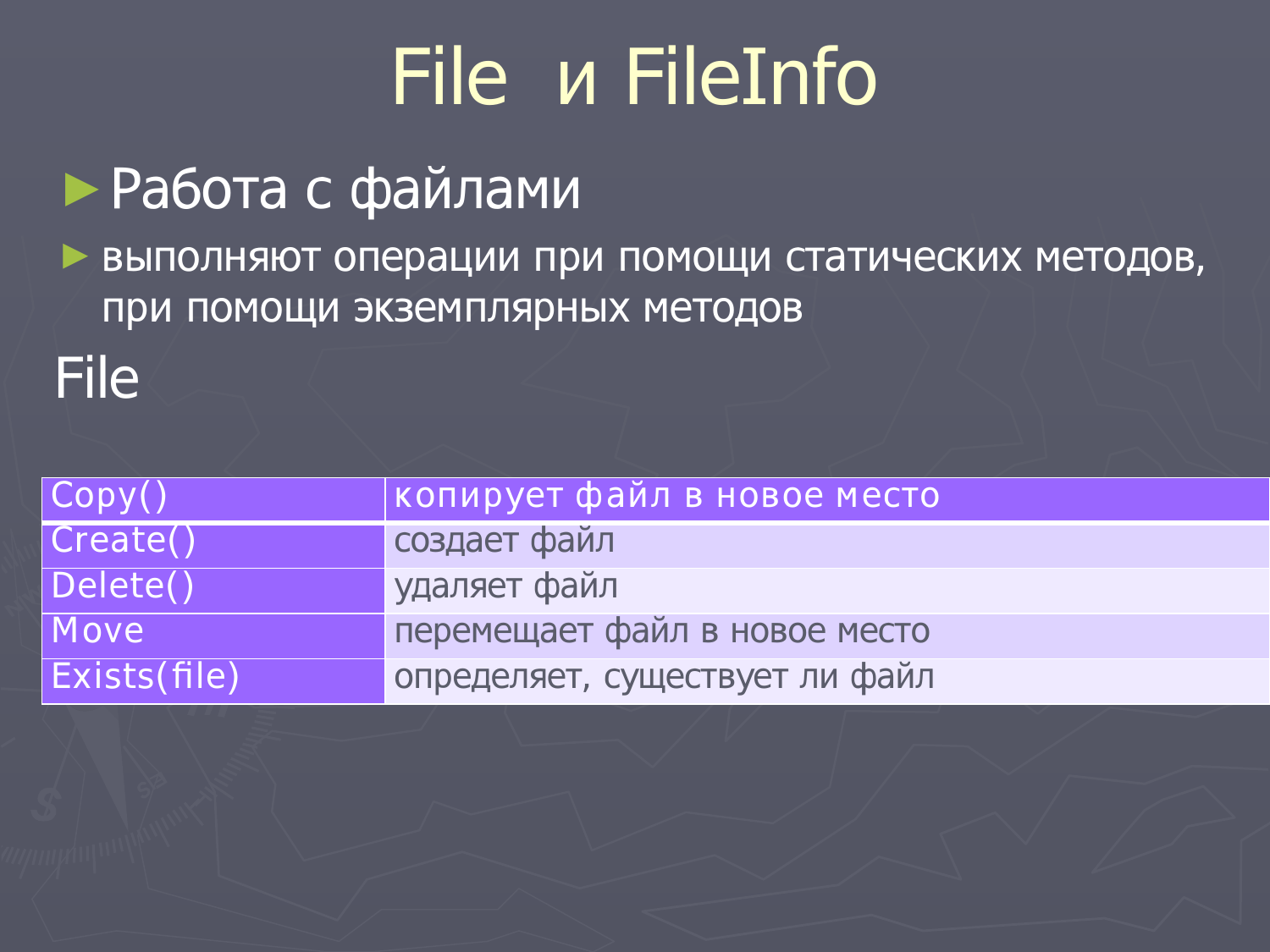

# File  и FileInfo
Работа с файлами
выполняют операции при помощи статических методов, при помощи экземплярных методов
File
| Copy() | копирует файл в новое место |
| --- | --- |
| Create() | создает файл |
| Delete() | удаляет файл |
| Move | перемещает файл в новое место |
| Exists(file) | определяет, существует ли файл |